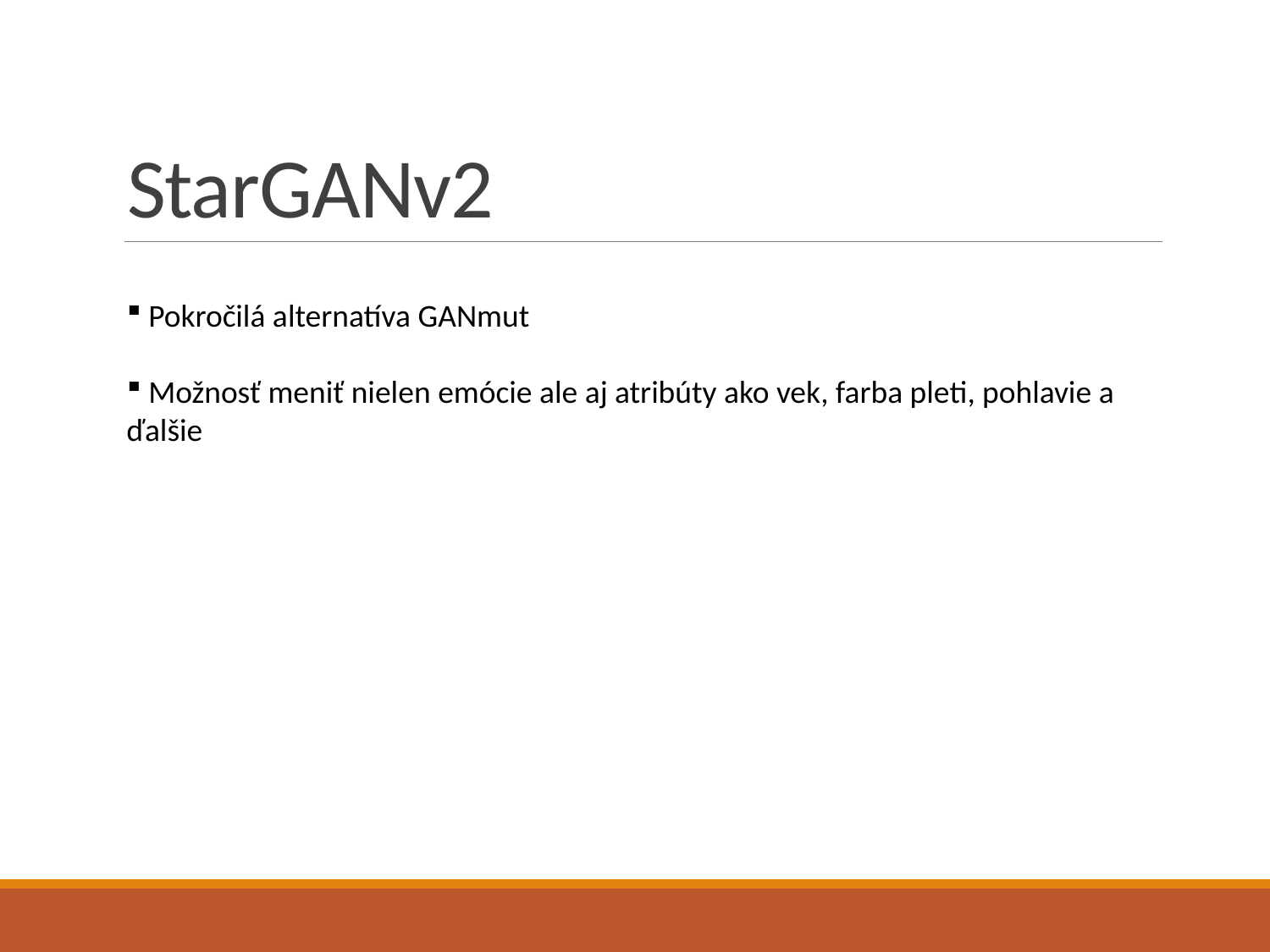

# StarGANv2
 Pokročilá alternatíva GANmut

 Možnosť meniť nielen emócie ale aj atribúty ako vek, farba pleti, pohlavie a ďalšie